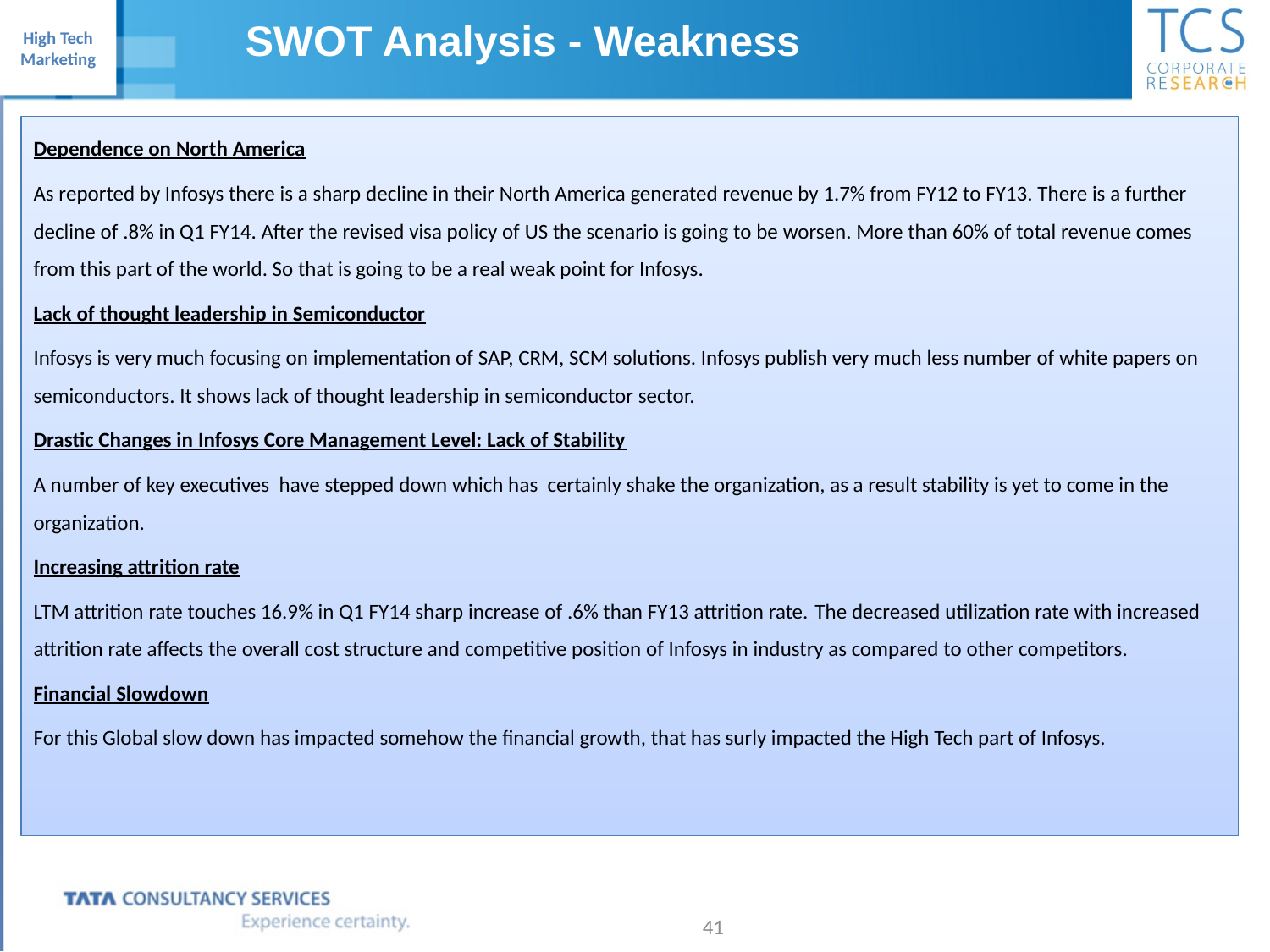

SWOT Analysis - Weakness
Dependence on North America
As reported by Infosys there is a sharp decline in their North America generated revenue by 1.7% from FY12 to FY13. There is a further decline of .8% in Q1 FY14. After the revised visa policy of US the scenario is going to be worsen. More than 60% of total revenue comes from this part of the world. So that is going to be a real weak point for Infosys.
Lack of thought leadership in Semiconductor
Infosys is very much focusing on implementation of SAP, CRM, SCM solutions. Infosys publish very much less number of white papers on semiconductors. It shows lack of thought leadership in semiconductor sector.
Drastic Changes in Infosys Core Management Level: Lack of Stability
A number of key executives  have stepped down which has  certainly shake the organization, as a result stability is yet to come in the organization.
Increasing attrition rate
LTM attrition rate touches 16.9% in Q1 FY14 sharp increase of .6% than FY13 attrition rate. The decreased utilization rate with increased attrition rate affects the overall cost structure and competitive position of Infosys in industry as compared to other competitors.
Financial Slowdown
For this Global slow down has impacted somehow the financial growth, that has surly impacted the High Tech part of Infosys.

41